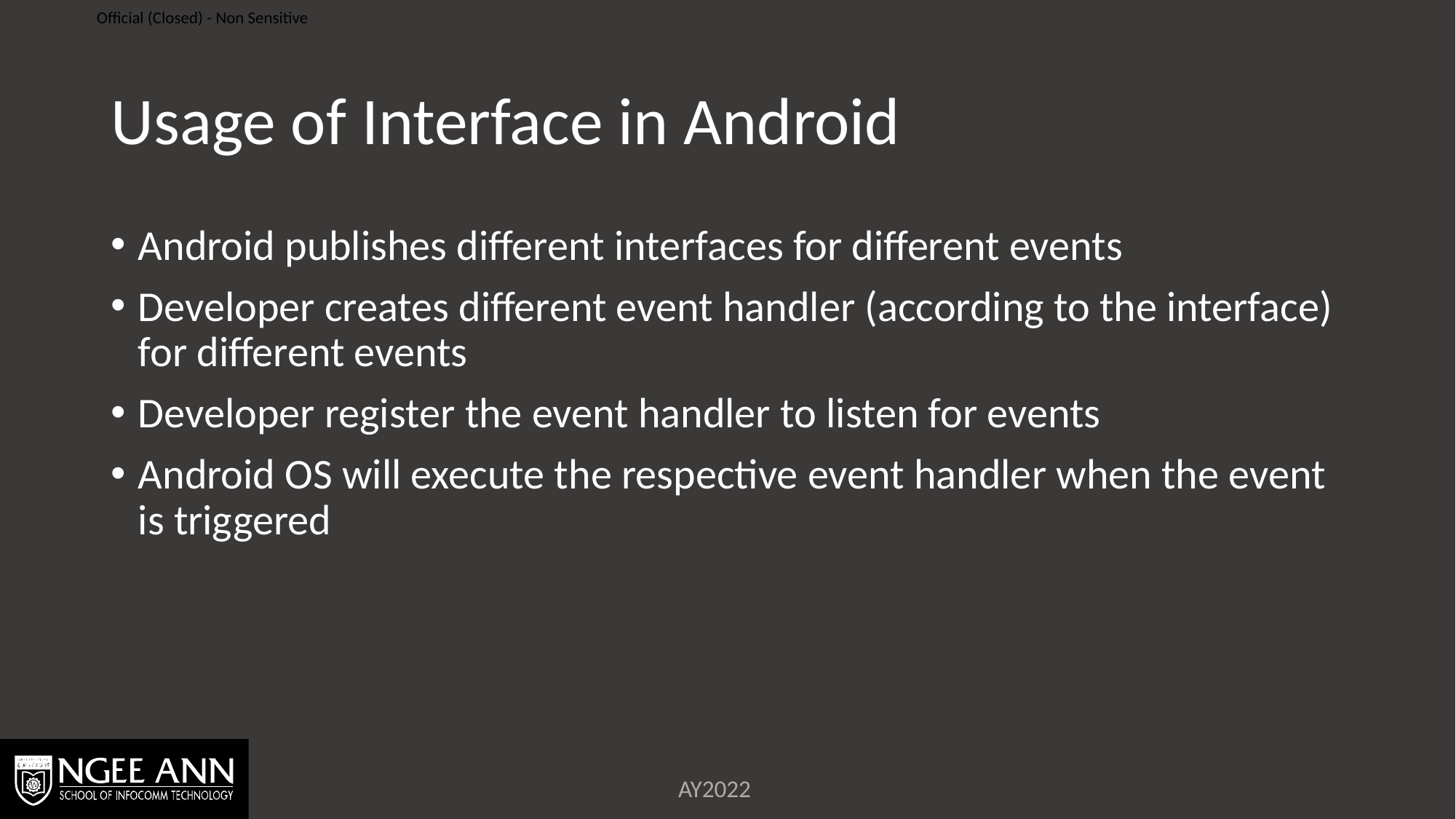

# Usage of Interface in Android
Android publishes different interfaces for different events
Developer creates different event handler (according to the interface) for different events
Developer register the event handler to listen for events
Android OS will execute the respective event handler when the event is triggered